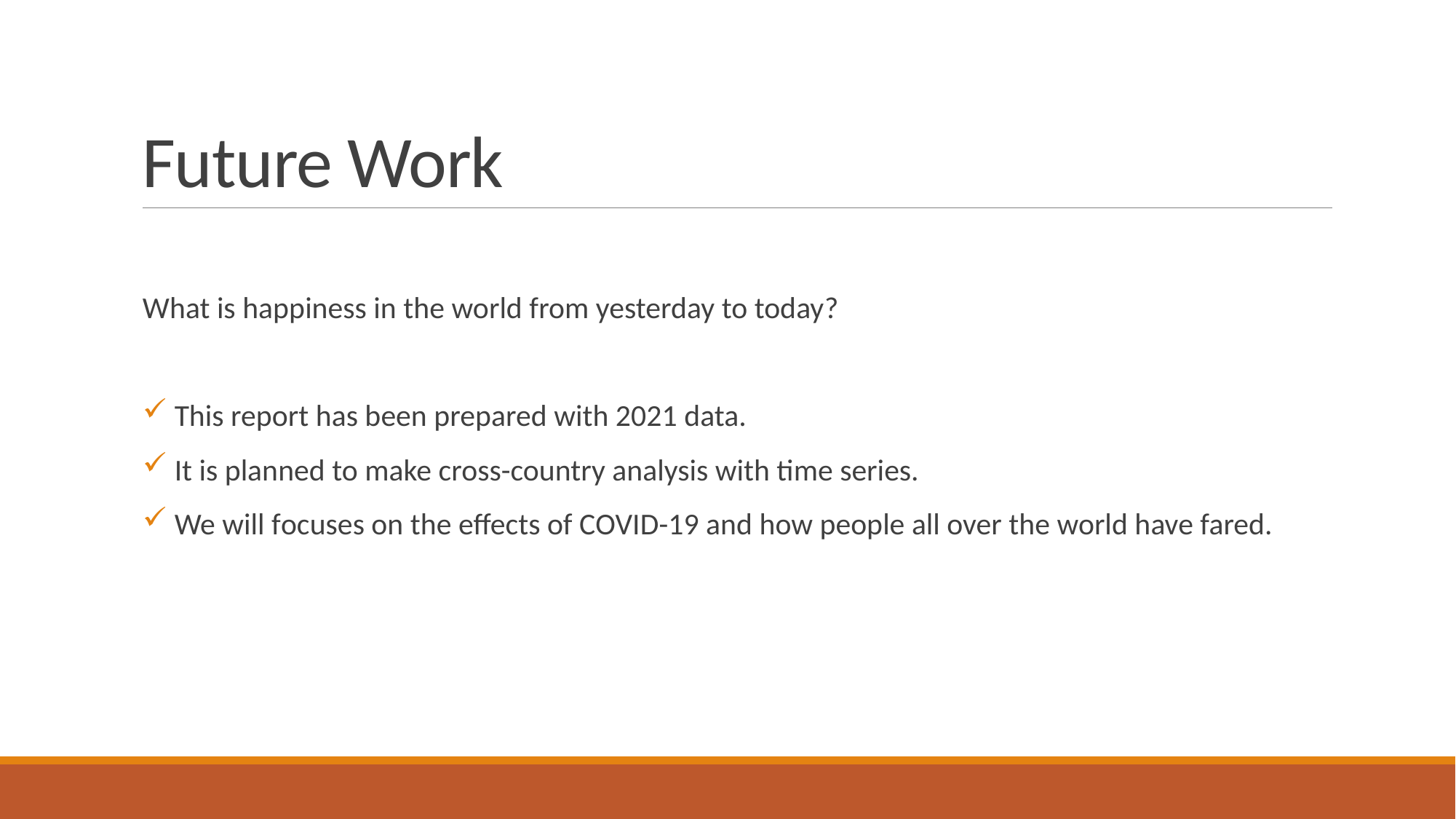

# Future Work

What is happiness in the world from yesterday to today?

 This report has been prepared with 2021 data.
 It is planned to make cross-country analysis with time series.
 We will focuses on the effects of COVID-19 and how people all over the world have fared.